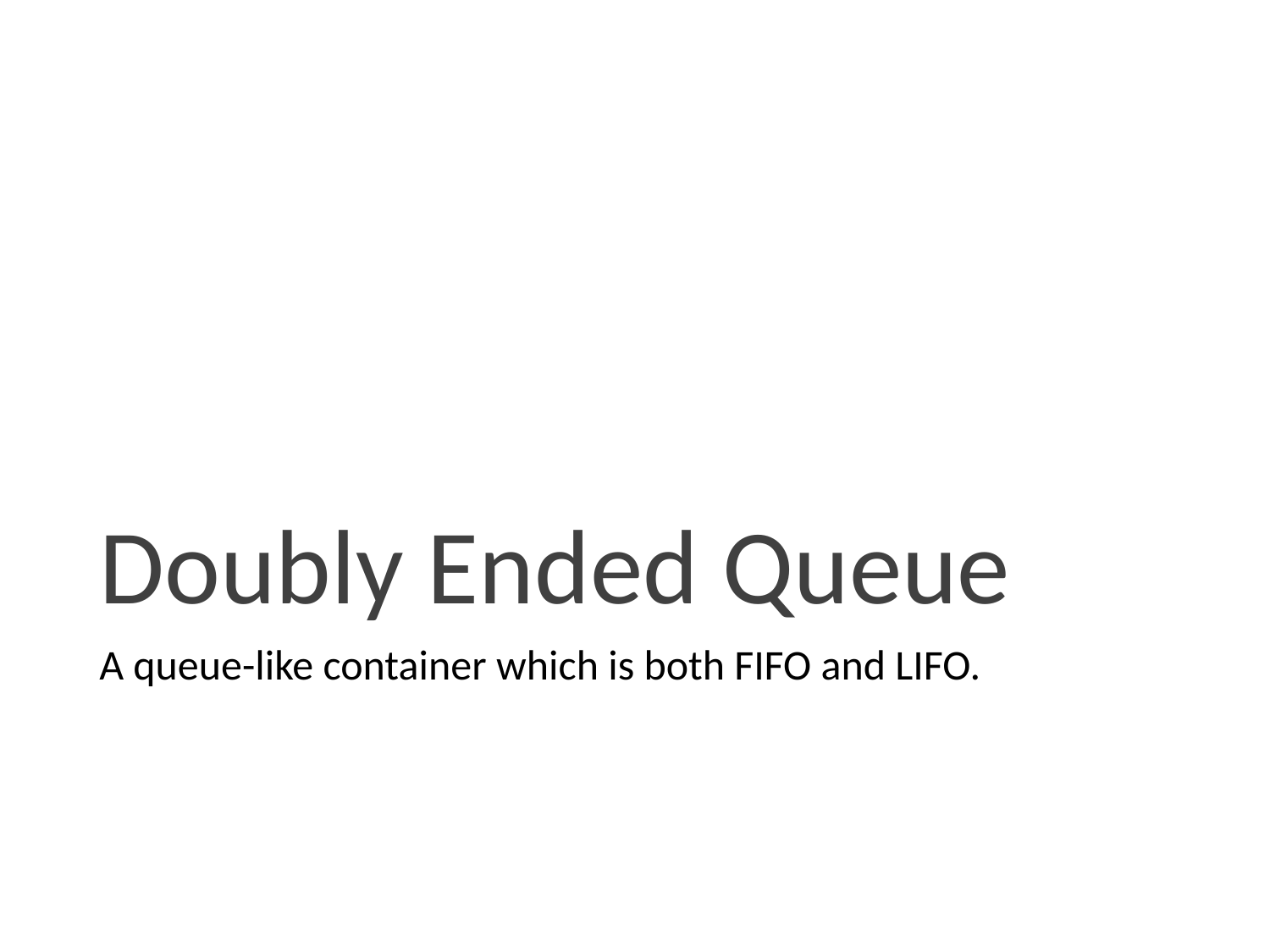

# Doubly Ended Queue
A queue-like container which is both FIFO and LIFO.